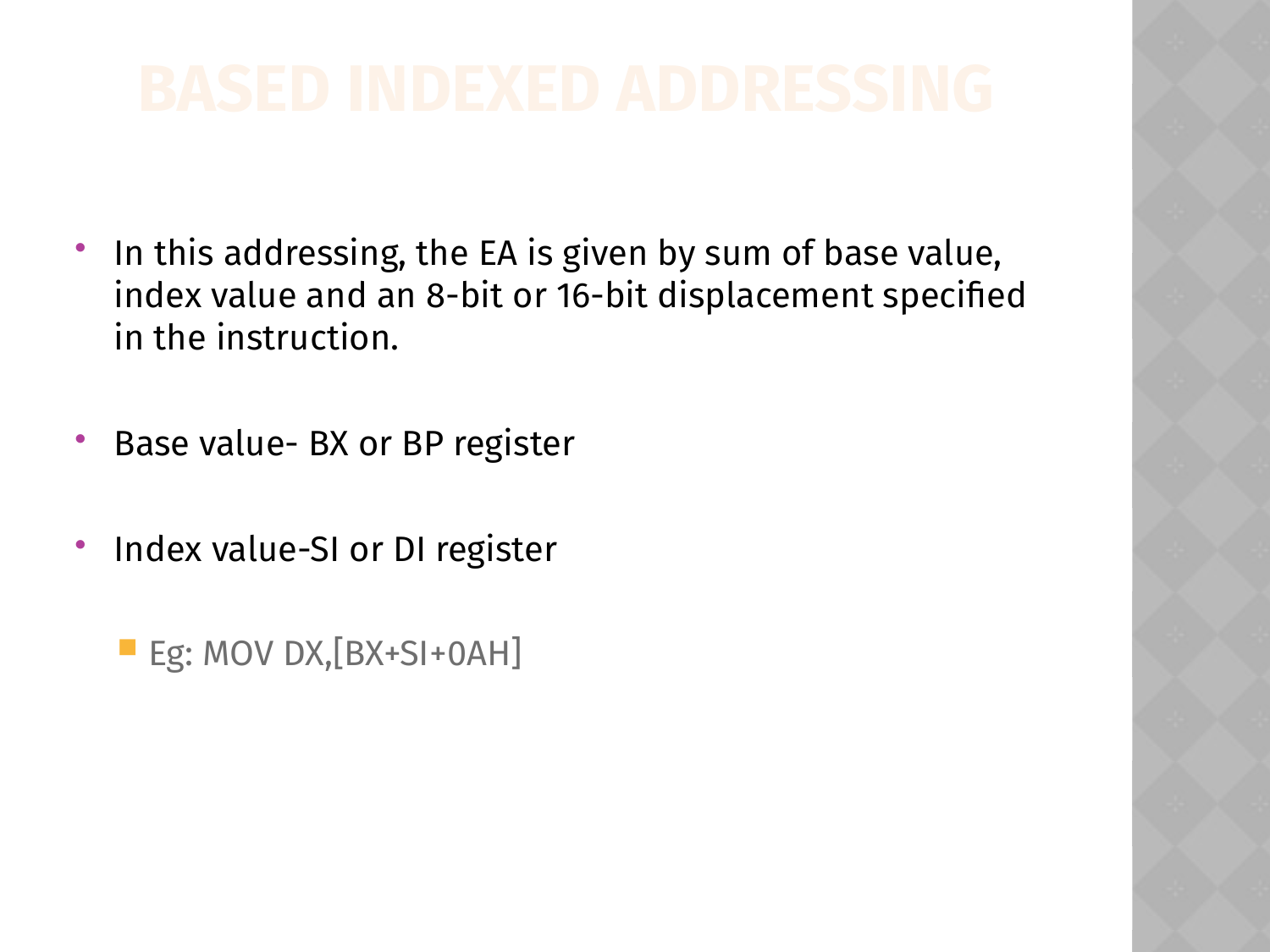

Based indexed addressing
In this addressing, the EA is given by sum of base value, index value and an 8-bit or 16-bit displacement specified in the instruction.

Base value- BX or BP register

Index value-SI or DI register

Eg: MOV DX,[BX+SI+0AH]